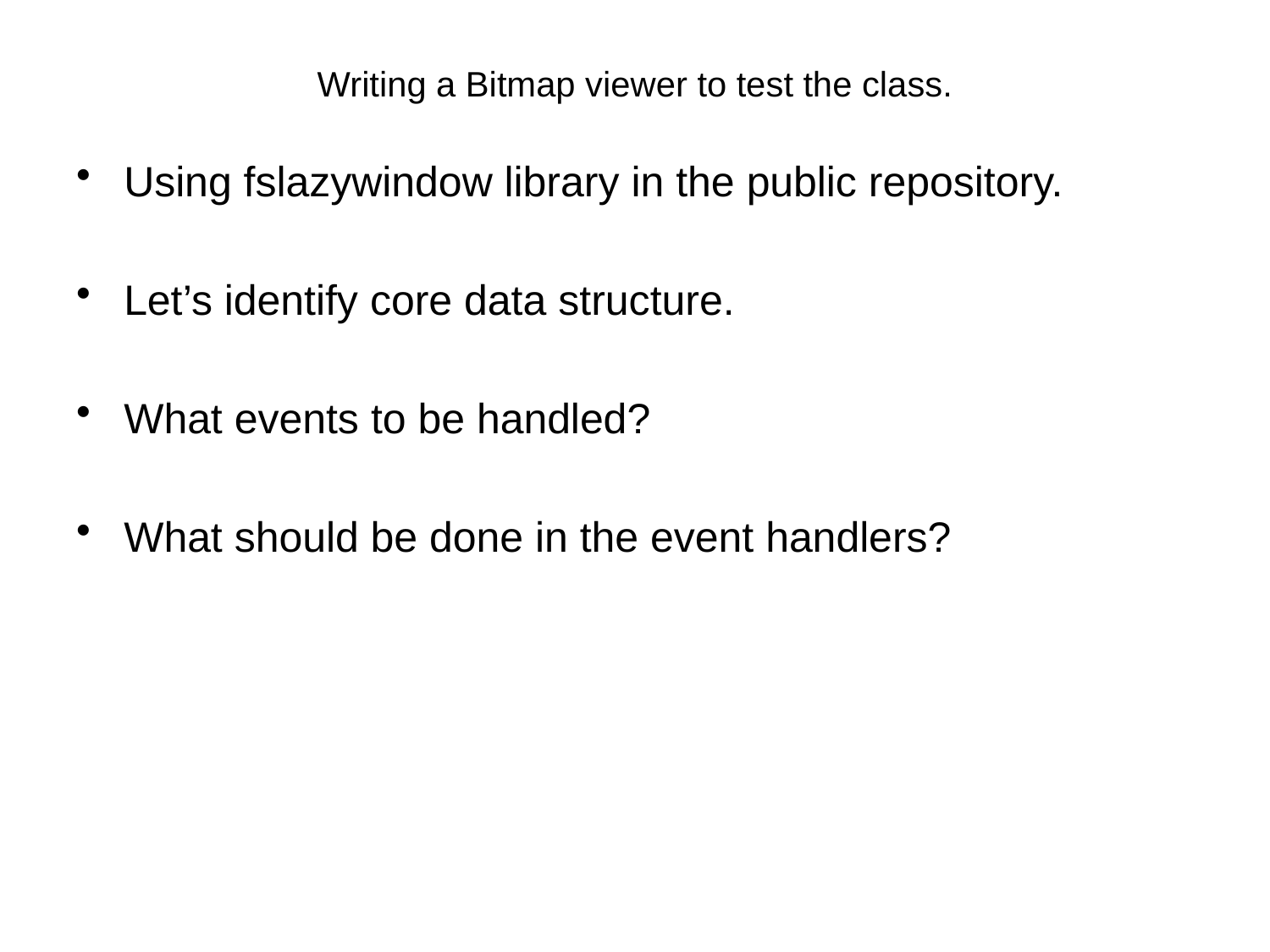

# Writing a Bitmap viewer to test the class.
Using fslazywindow library in the public repository.

Let’s identify core data structure.

What events to be handled?

What should be done in the event handlers?